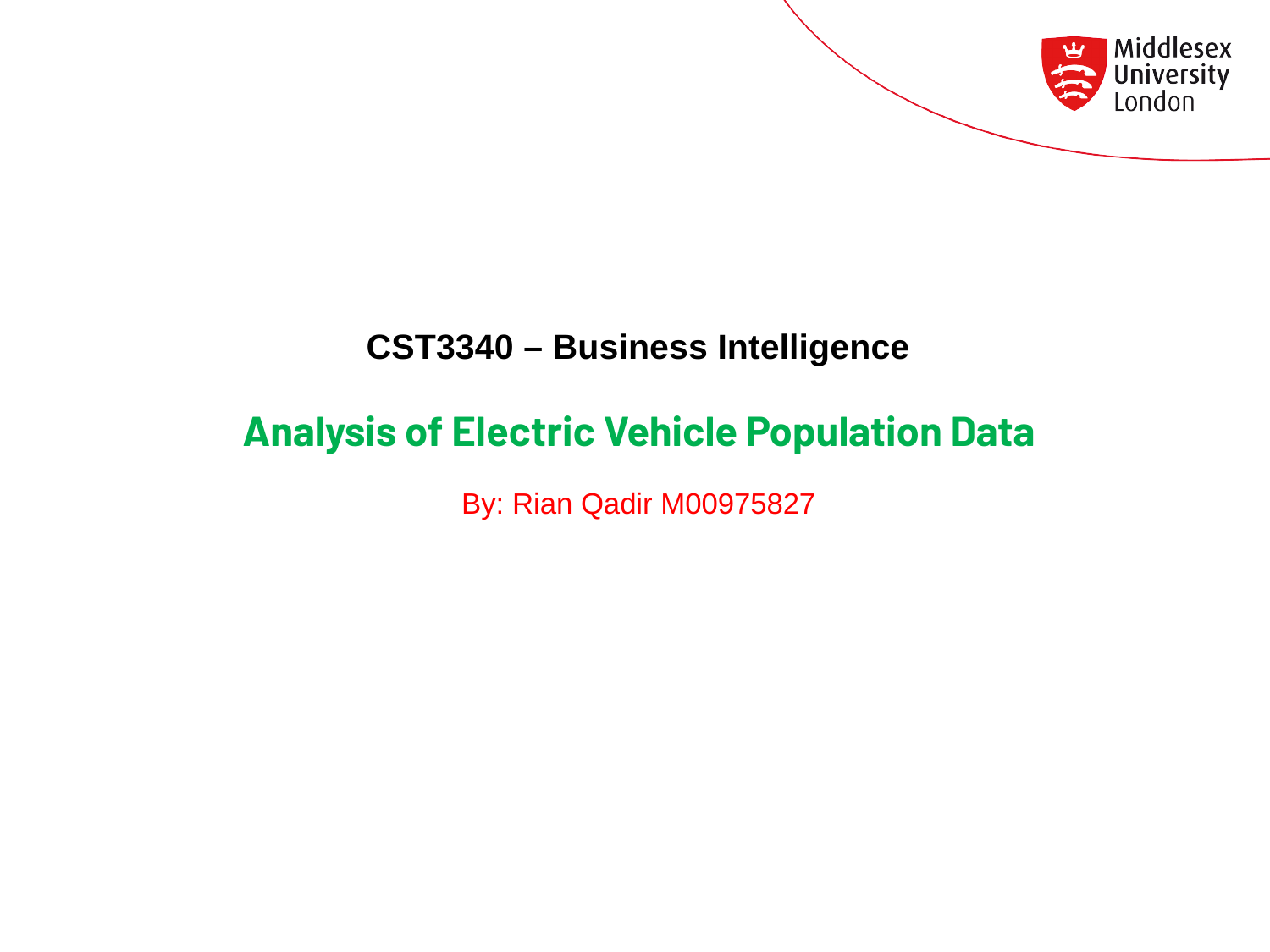

# CST3340 – Business Intelligence Analysis of Electric Vehicle Population Data By: Rian Qadir M00975827